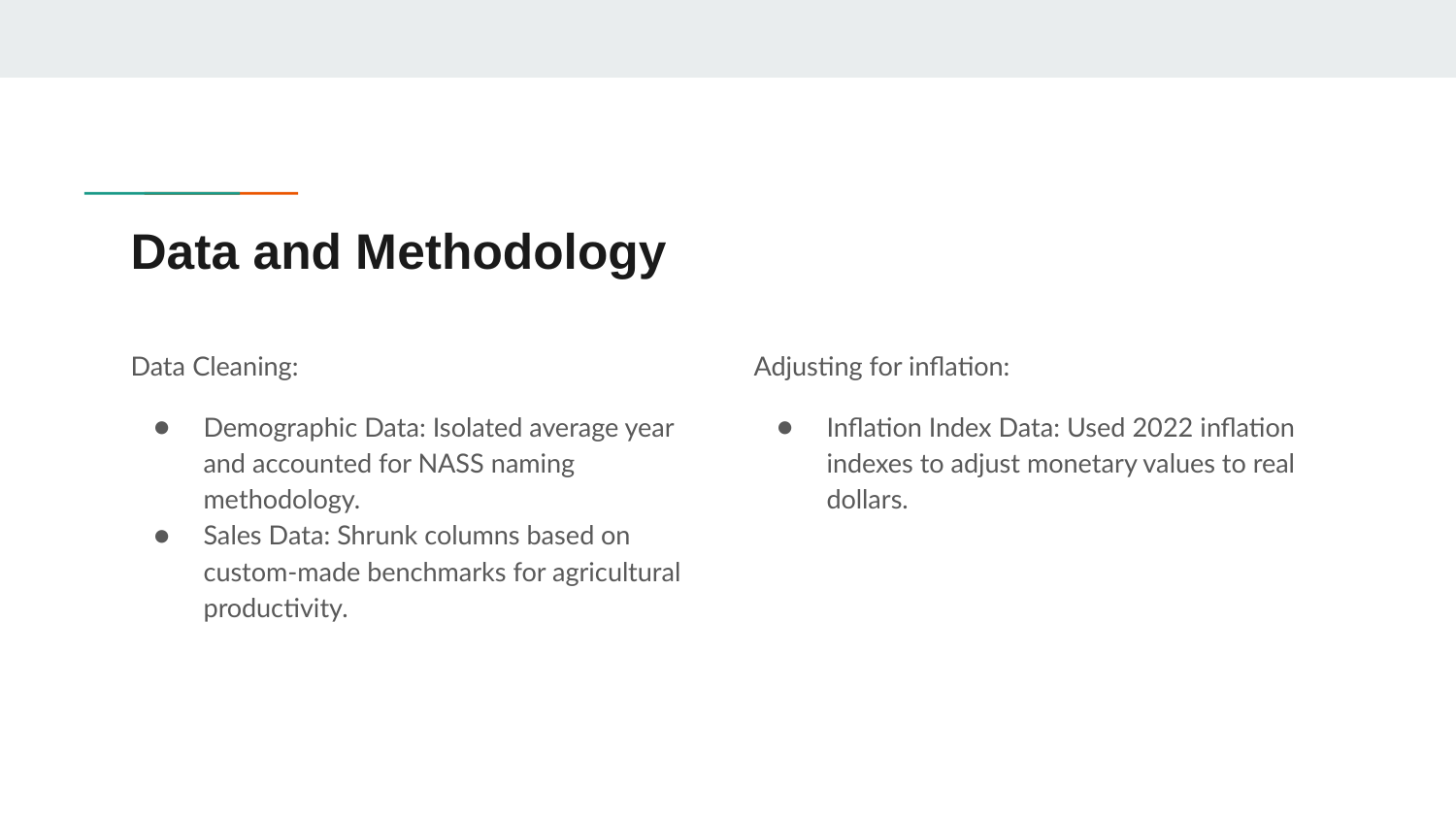

# Data and Methodology
Data Cleaning:
Demographic Data: Isolated average year and accounted for NASS naming methodology.
Sales Data: Shrunk columns based on custom-made benchmarks for agricultural productivity.
Adjusting for inflation:
Inflation Index Data: Used 2022 inflation indexes to adjust monetary values to real dollars.